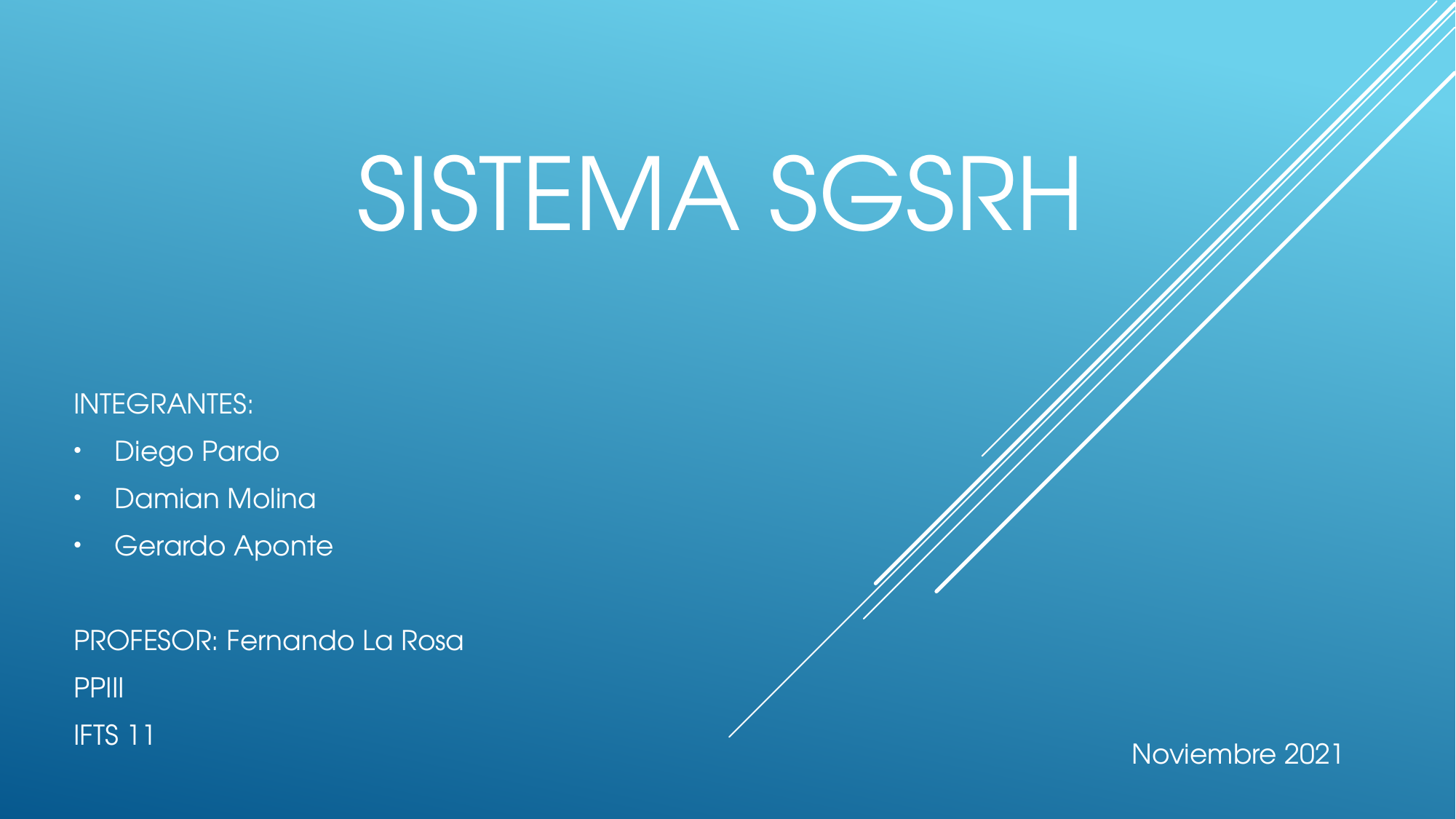

# SISTEMA SGSRH
INTEGRANTES:
Diego Pardo
Damian Molina
Gerardo Aponte

PROFESOR: Fernando La Rosa
PPIII
IFTS 11
Noviembre 2021